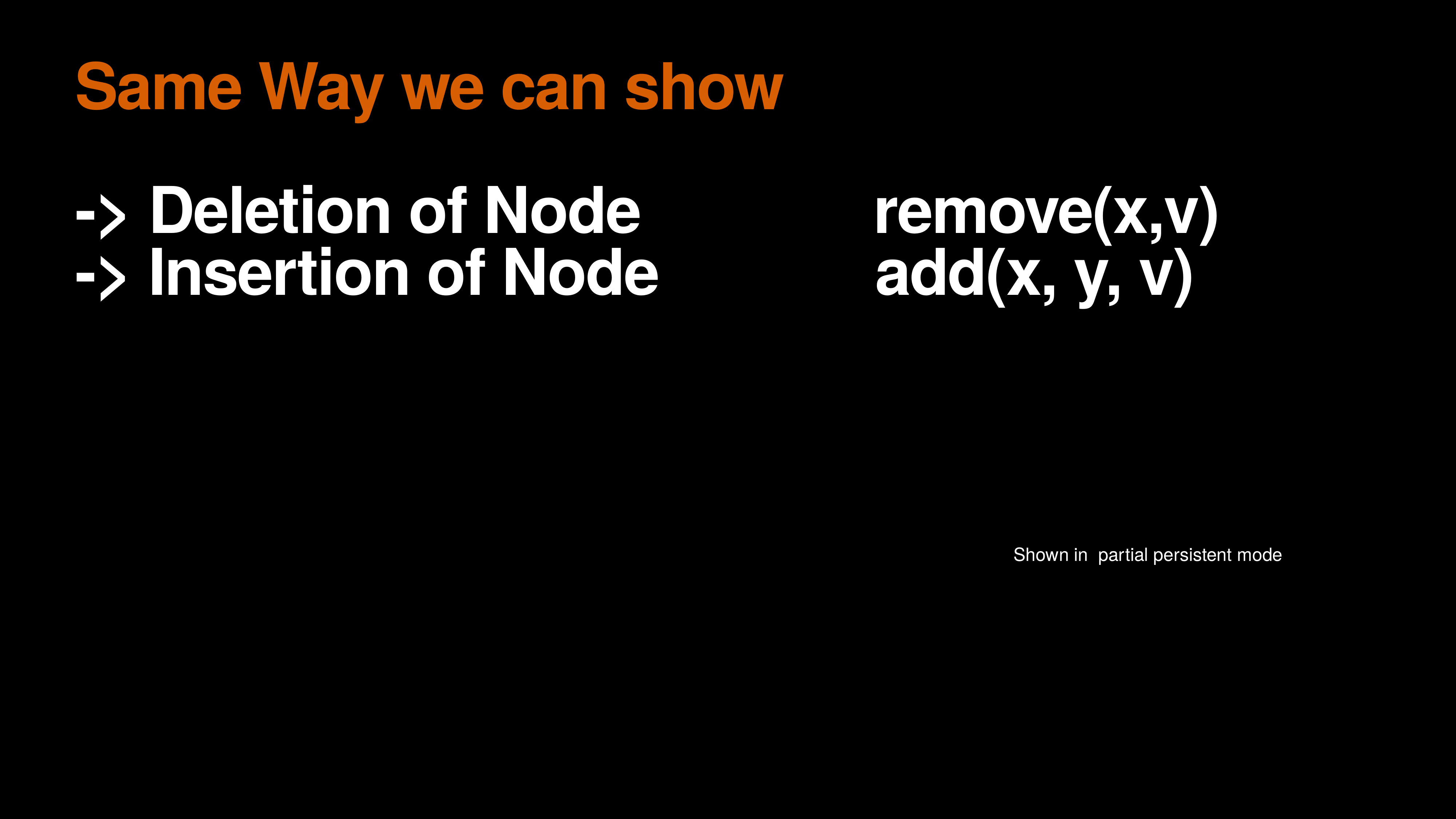

# Same Way we can show

-> Deletion of Node              remove(x,v)
-> Insertion of Node             add(x, y, v)
Shown in  partial persistent mode